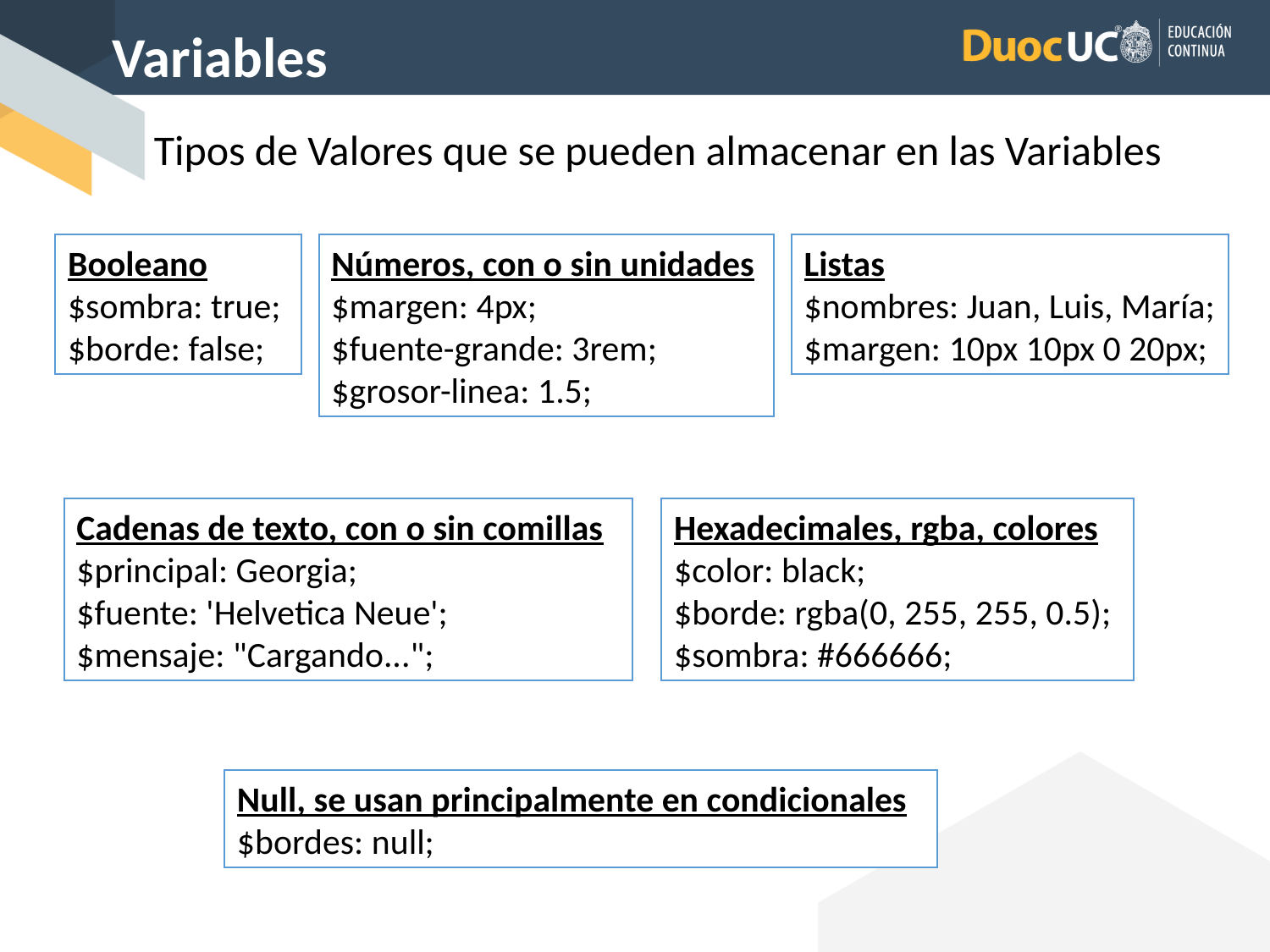

Variables
Tipos de Valores que se pueden almacenar en las Variables
Booleano
$sombra: true;
$borde: false;
Números, con o sin unidades
$margen: 4px;
$fuente-grande: 3rem;
$grosor-linea: 1.5;
Listas
$nombres: Juan, Luis, María;
$margen: 10px 10px 0 20px;
Cadenas de texto, con o sin comillas
$principal: Georgia;
$fuente: 'Helvetica Neue';
$mensaje: "Cargando...";
Hexadecimales, rgba, colores
$color: black;
$borde: rgba(0, 255, 255, 0.5);
$sombra: #666666;
Null, se usan principalmente en condicionales
$bordes: null;